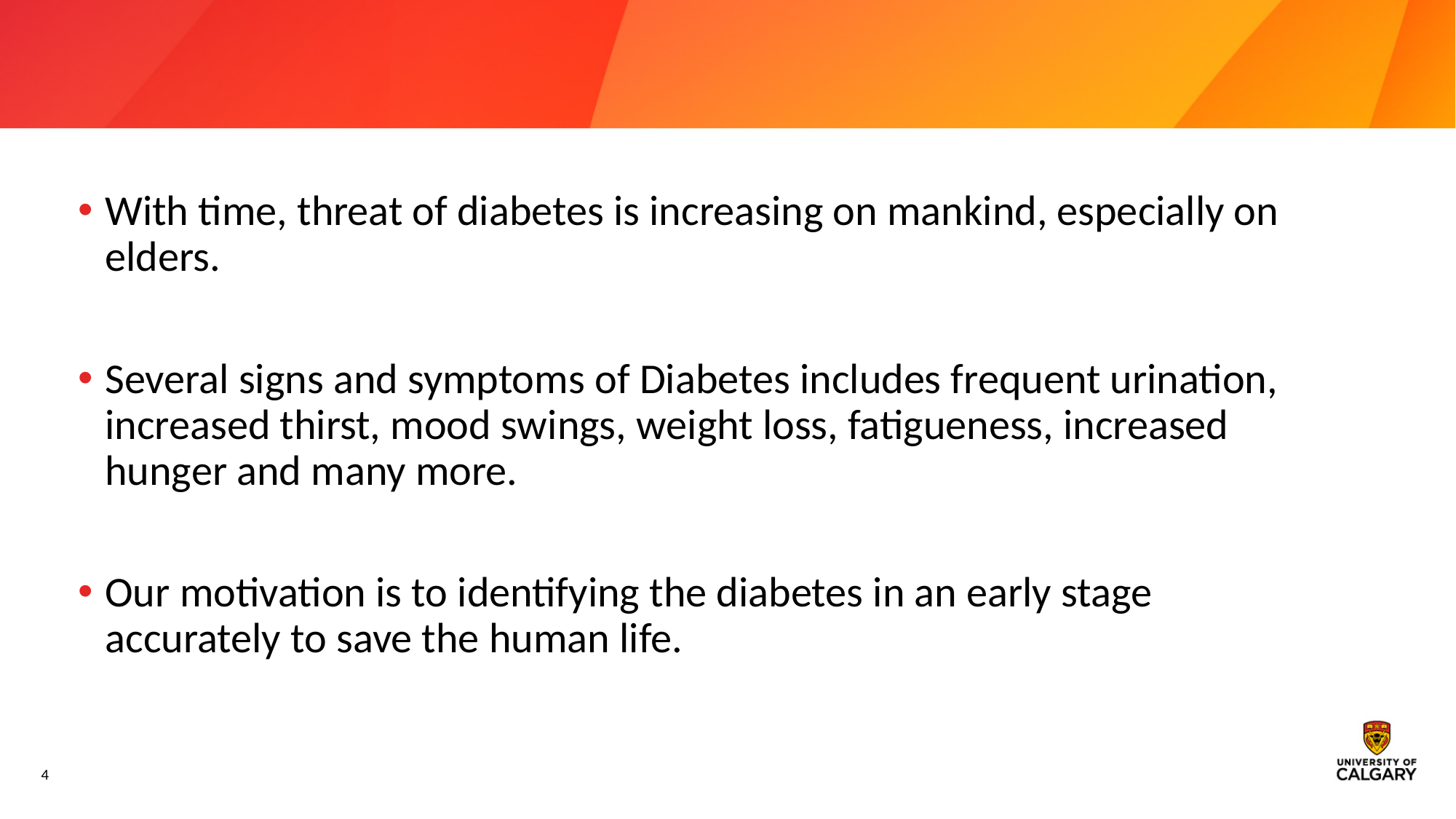

# Motivation and Significance of Diabetes Prediction System
With time, threat of diabetes is increasing on mankind, especially on elders.

Several signs and symptoms of Diabetes includes frequent urination, increased thirst, mood swings, weight loss, fatigueness, increased hunger and many more.

Our motivation is to identifying the diabetes in an early stage accurately to save the human life.

4